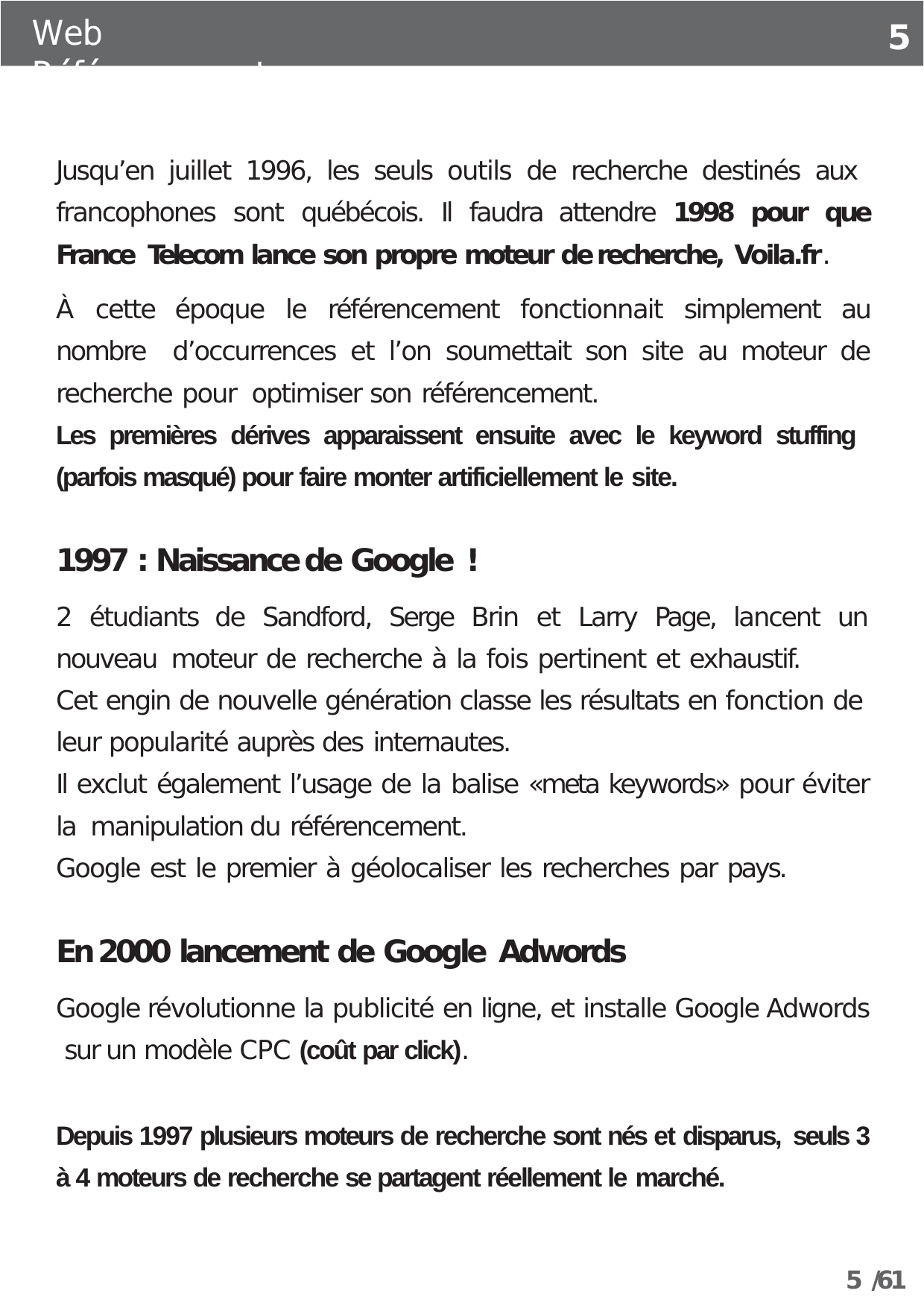

Web Référencement
5
Jusqu’en juillet 1996, les seuls outils de recherche destinés aux  francophones sont québécois. Il faudra attendre 1998 pour que France  Telecom lance son propre moteur de recherche, Voila.fr.
À cette époque le référencement fonctionnait simplement au nombre  d’occurrences et l’on soumettait son site au moteur de recherche pour  optimiser son référencement.
Les premières dérives apparaissent ensuite avec le keyword stuffing  (parfois masqué) pour faire monter artificiellement le site.

1997 : Naissance de Google !
2 étudiants de Sandford, Serge Brin et Larry Page, lancent un nouveau  moteur de recherche à la fois pertinent et exhaustif.
Cet engin de nouvelle génération classe les résultats en fonction de  leur popularité auprès des internautes.
Il exclut également l’usage de la balise «meta keywords» pour éviter la  manipulation du référencement.
Google est le premier à géolocaliser les recherches par pays.

En 2000 lancement de Google Adwords
Google révolutionne la publicité en ligne, et installe Google Adwords  sur un modèle CPC (coût par click).

Depuis 1997 plusieurs moteurs de recherche sont nés et disparus,  seuls 3 à 4 moteurs de recherche se partagent réellement le marché.
5 /61